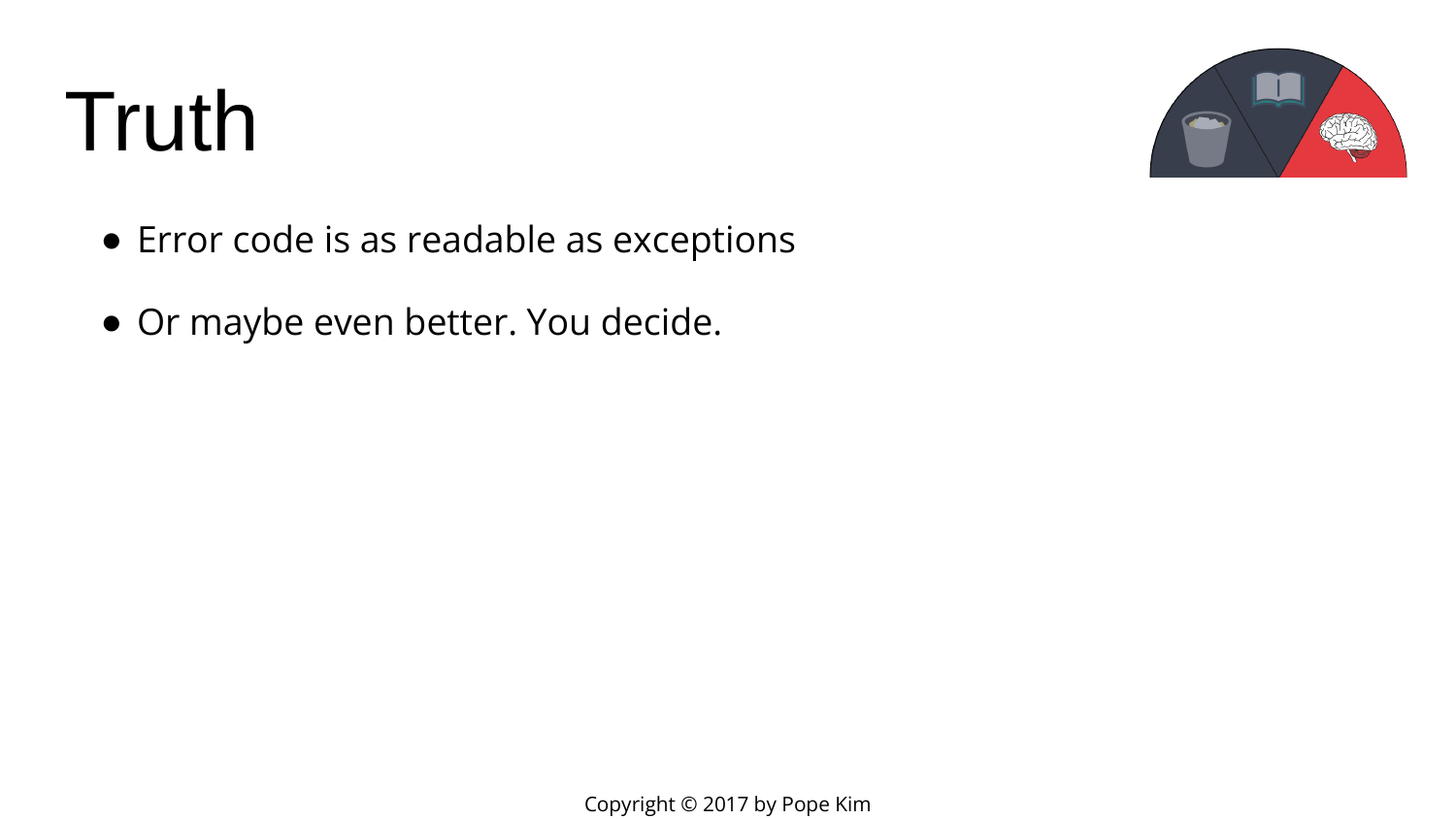

# Truth
Error code is as readable as exceptions
Or maybe even better. You decide.